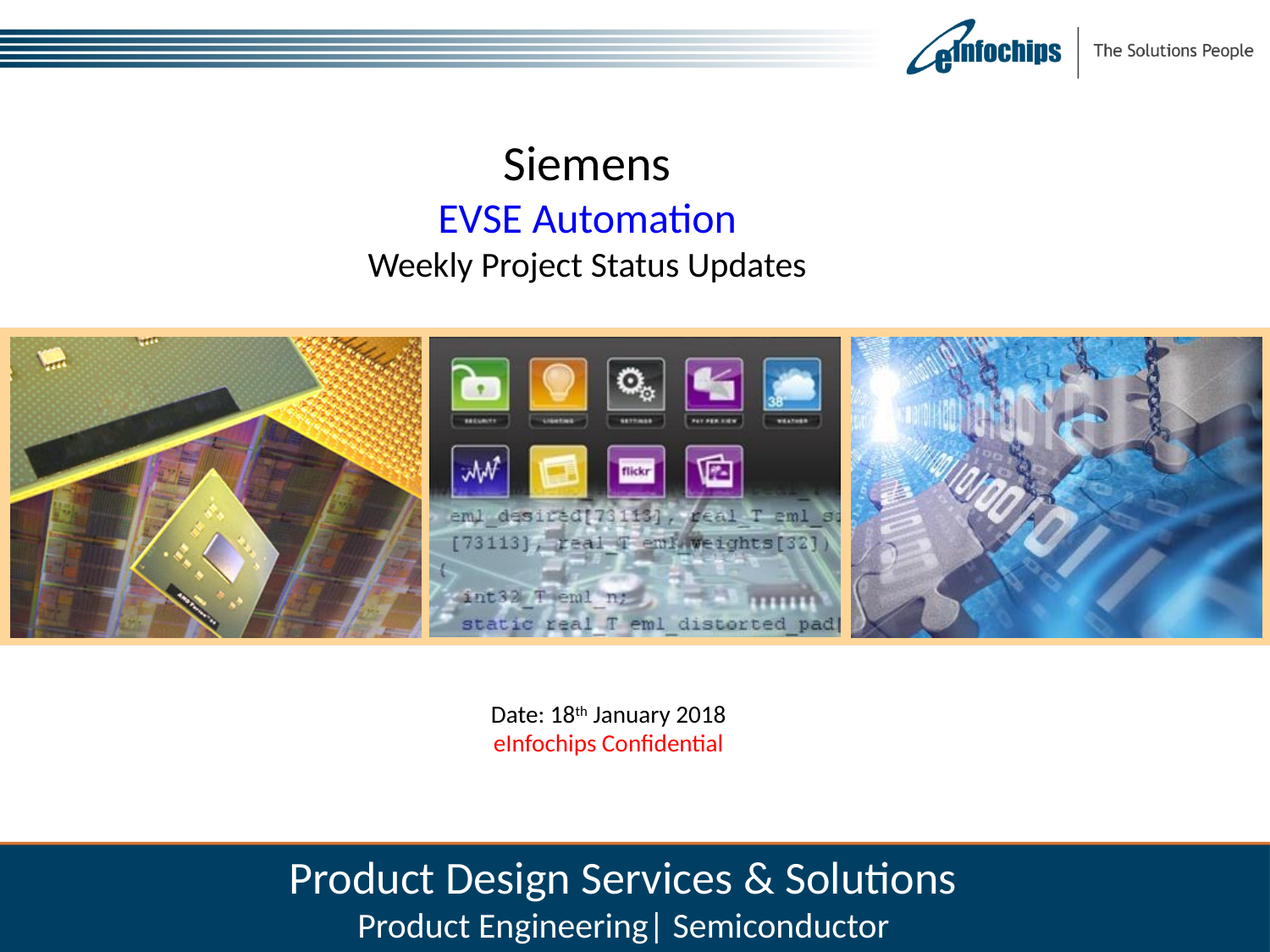

# Siemens EVSE Automation Weekly Project Status Updates
Date: 18th January 2018
eInfochips Confidential
Product Design Services & Solutions
Product Engineering| Semiconductor